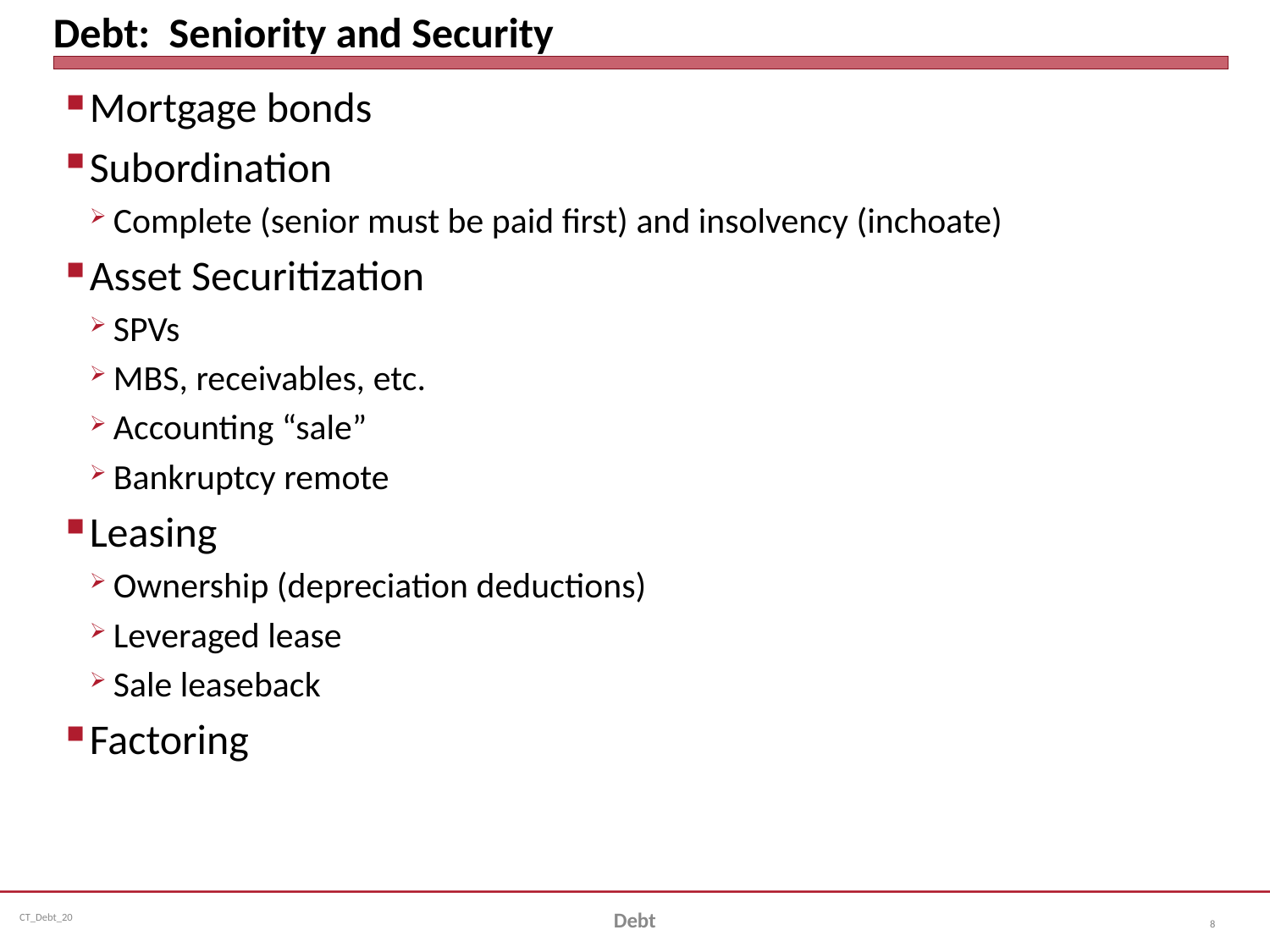

# Debt:  Seniority and Security
Mortgage bonds
Subordination
Complete (senior must be paid first) and insolvency (inchoate)
Asset Securitization
SPVs
MBS, receivables, etc.
Accounting “sale”
Bankruptcy remote
Leasing
Ownership (depreciation deductions)
Leveraged lease
Sale leaseback
Factoring

Debt
8